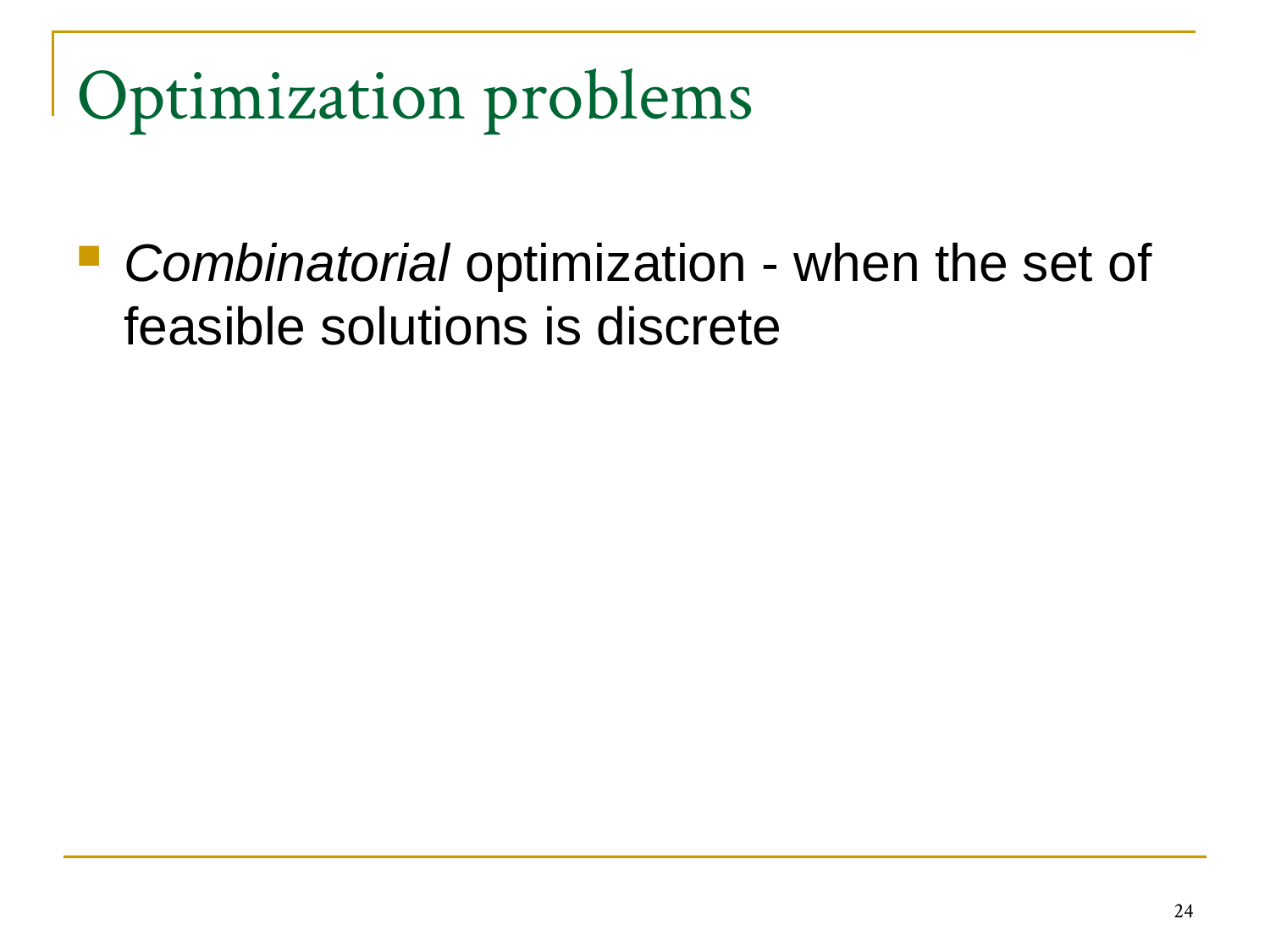

# Optimization problems
Combinatorial optimization - when the set of feasible solutions is discrete
24